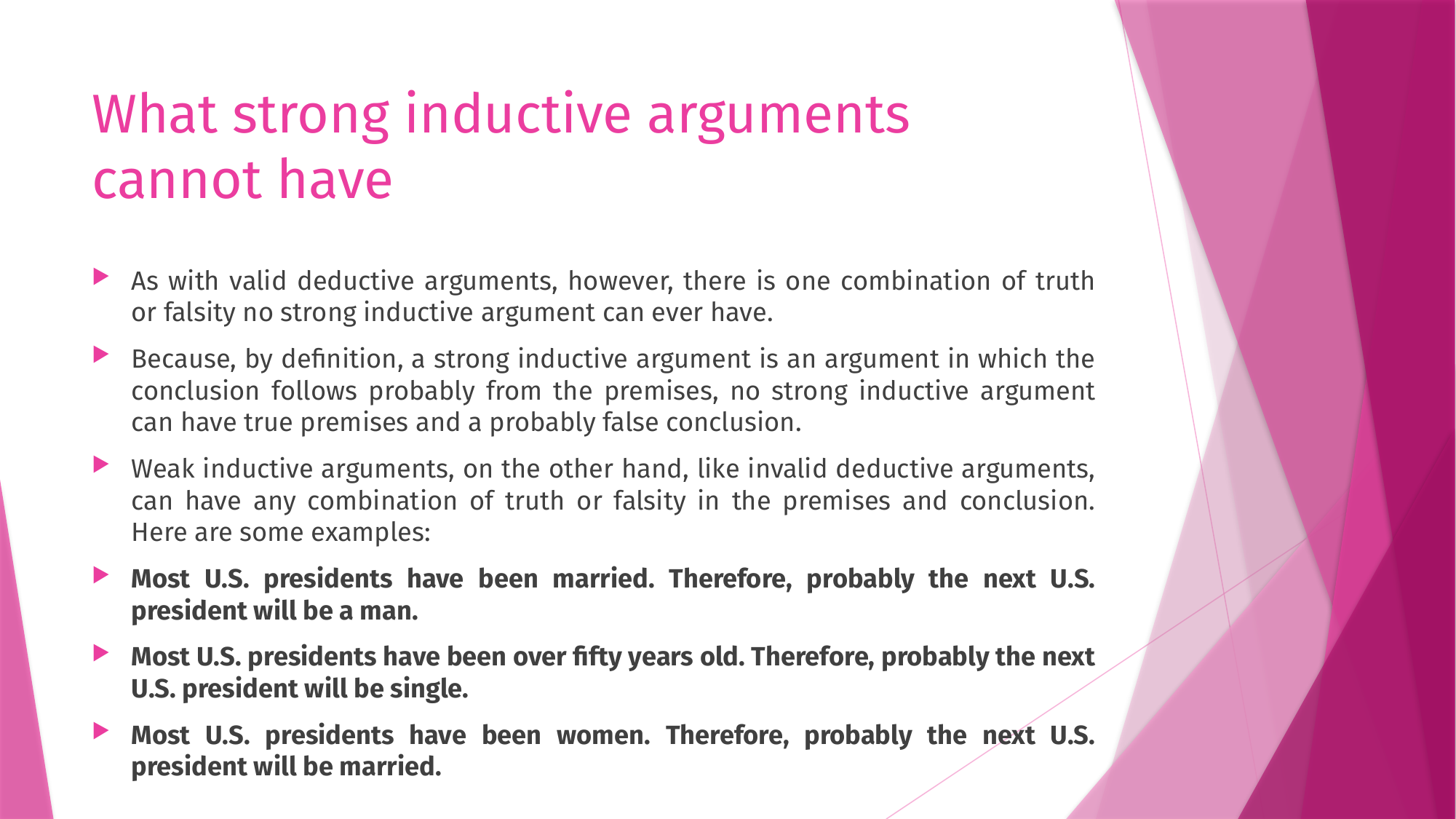

# What strong inductive arguments cannot have
As with valid deductive arguments, however, there is one combination of truth or falsity no strong inductive argument can ever have.
Because, by definition, a strong inductive argument is an argument in which the conclusion follows probably from the premises, no strong inductive argument can have true premises and a probably false conclusion.
Weak inductive arguments, on the other hand, like invalid deductive arguments, can have any combination of truth or falsity in the premises and conclusion. Here are some examples:
Most U.S. presidents have been married. Therefore, probably the next U.S. president will be a man.
Most U.S. presidents have been over fifty years old. Therefore, probably the next U.S. president will be single.
Most U.S. presidents have been women. Therefore, probably the next U.S. president will be married.